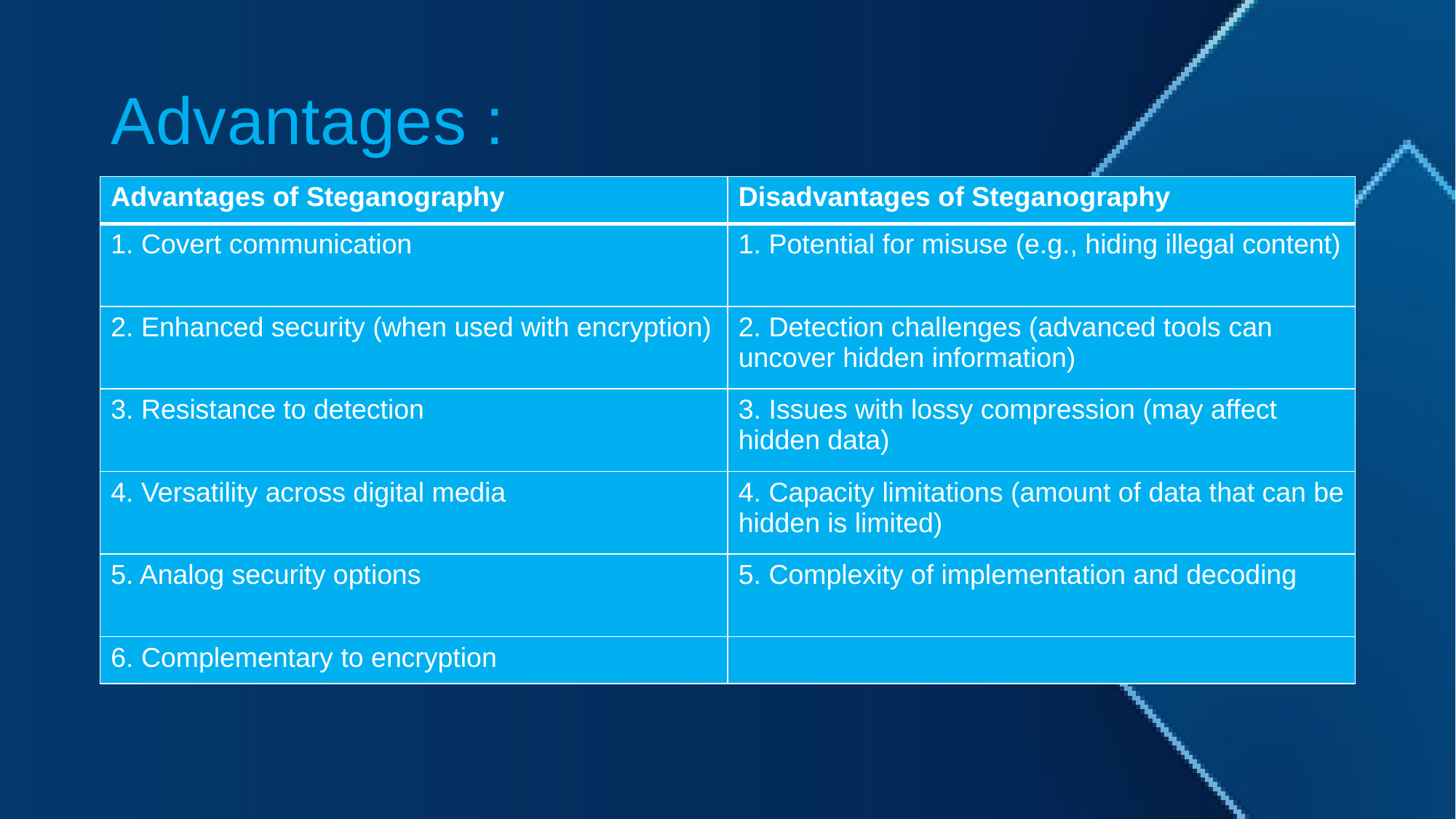

# Advantages :
| Advantages of Steganography | Disadvantages of Steganography |
| --- | --- |
| 1. Covert communication | 1. Potential for misuse (e.g., hiding illegal content) |
| 2. Enhanced security (when used with encryption) | 2. Detection challenges (advanced tools can uncover hidden information) |
| 3. Resistance to detection | 3. Issues with lossy compression (may affect hidden data) |
| 4. Versatility across digital media | 4. Capacity limitations (amount of data that can be hidden is limited) |
| 5. Analog security options | 5. Complexity of implementation and decoding |
| 6. Complementary to encryption |  |